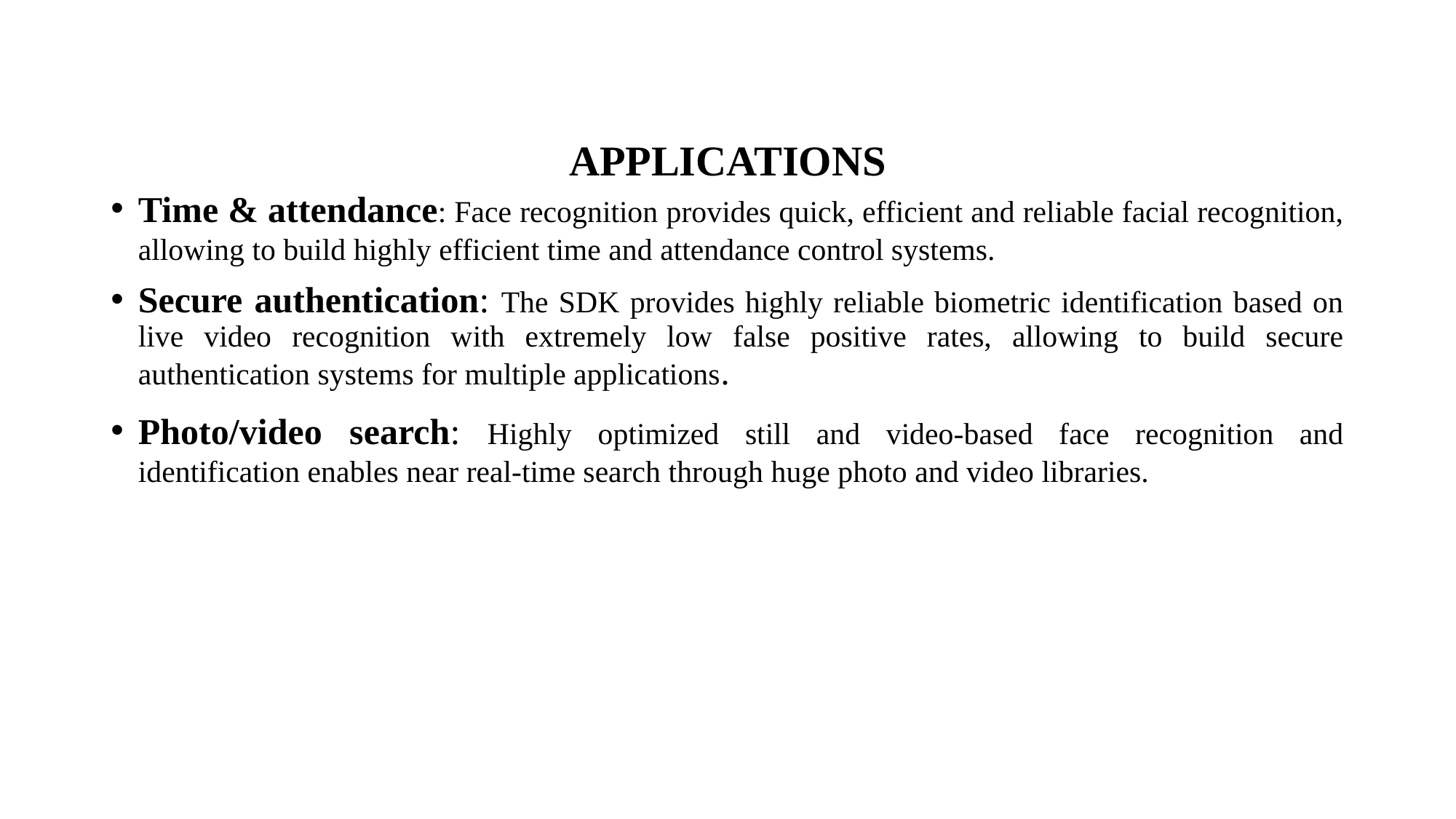

# APPLICATIONS
Time & attendance: Face recognition provides quick, efficient and reliable facial recognition, allowing to build highly efficient time and attendance control systems.
Secure authentication: The SDK provides highly reliable biometric identification based on live video recognition with extremely low false positive rates, allowing to build secure authentication systems for multiple applications.
Photo/video search: Highly optimized still and video-based face recognition and identification enables near real-time search through huge photo and video libraries.